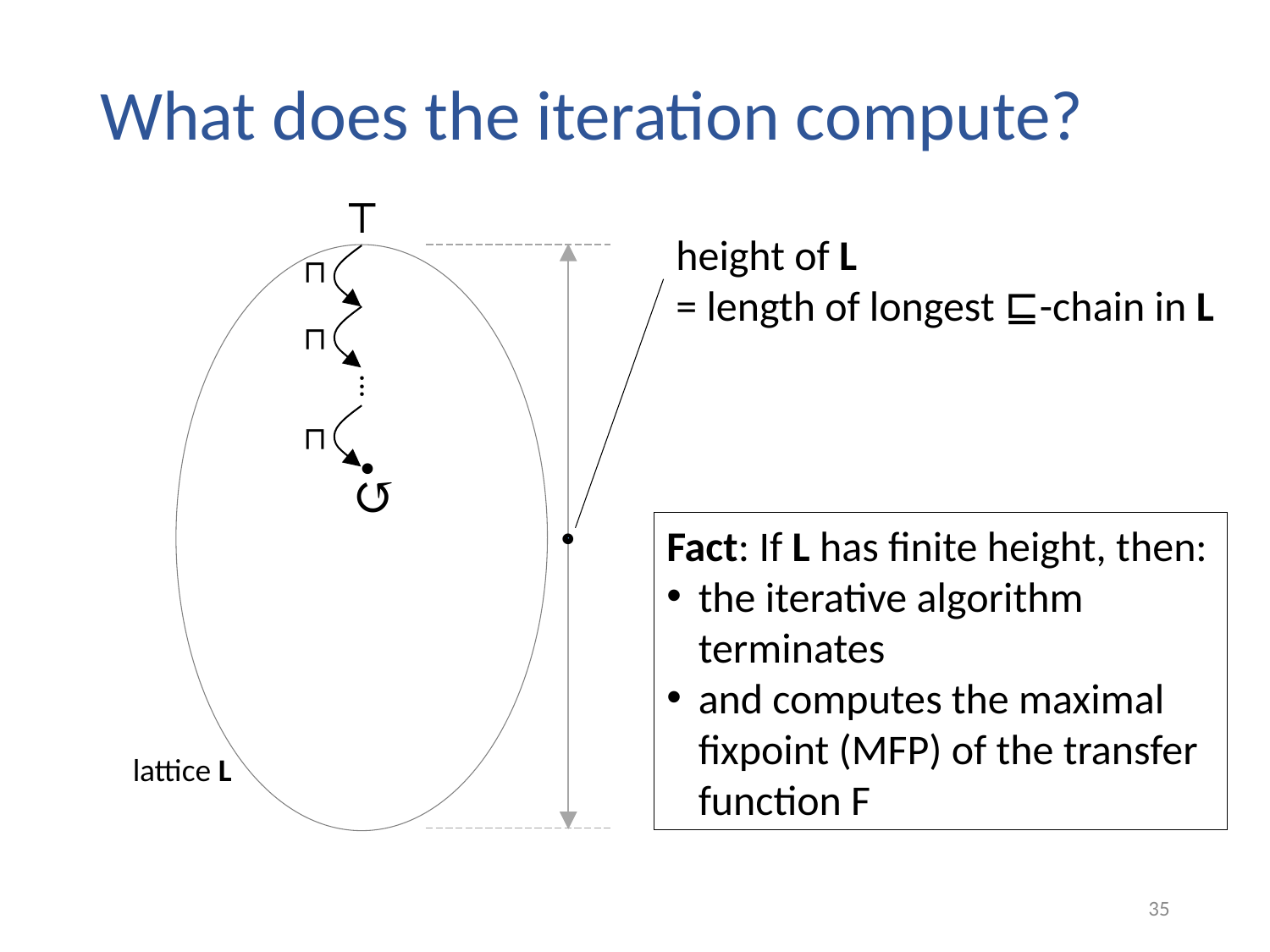

# What does the iteration compute?
⊤
height of L
= length of longest ⊑-chain in L

⊓

⊓
...

⊓
•
↺
•
Fact: If L has finite height, then:
the iterative algorithm terminates
and computes the maximal fixpoint (MFP) of the transfer function F
lattice L
35